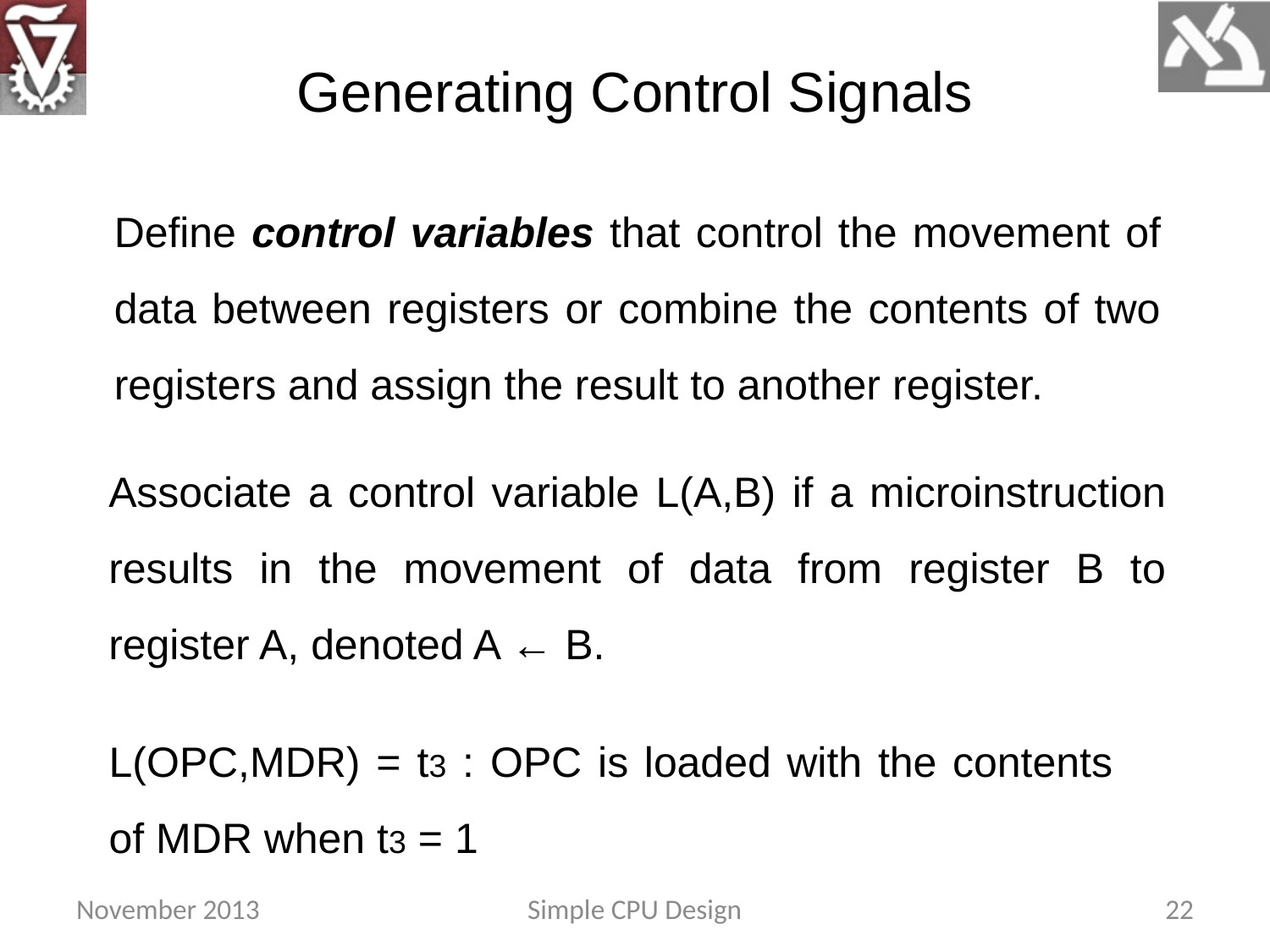

Generating Control Signals
Define control variables that control the movement of data between registers or combine the contents of two registers and assign the result to another register.
Associate a control variable L(A,B) if a microinstruction results in the movement of data from register B to register A, denoted A ← B.
L(OPC,MDR) = t3 : OPC is loaded with the contents of MDR when t3 = 1
November 2013
Simple CPU Design
22